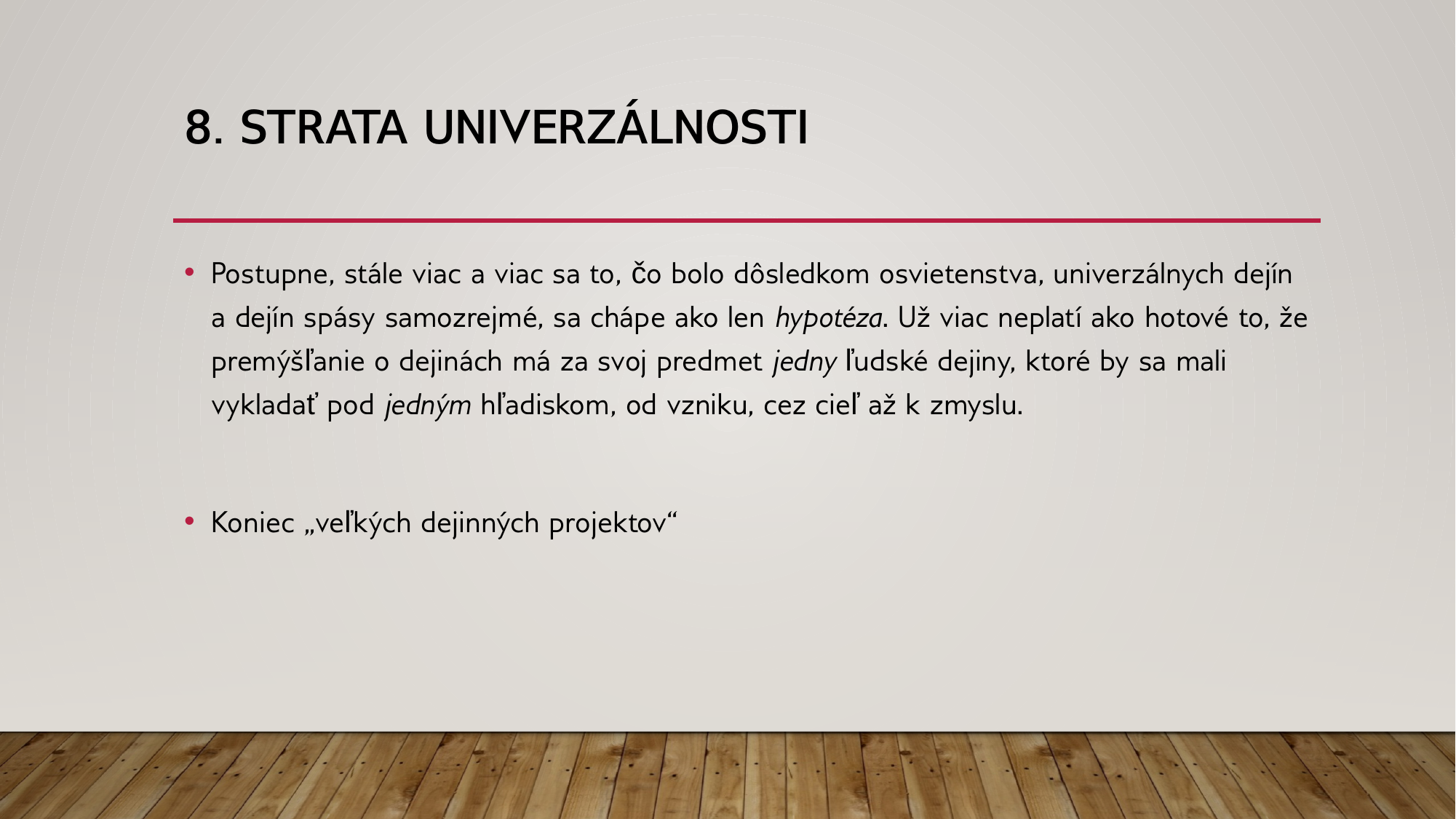

# 8. Strata univerzálnosti
Postupne, stále viac a viac sa to, čo bolo dôsledkom osvietenstva, univerzálnych dejín a dejín spásy samozrejmé, sa chápe ako len hypotéza. Už viac neplatí ako hotové to, že premýšľanie o dejinách má za svoj predmet jedny ľudské dejiny, ktoré by sa mali vykladať pod jedným hľadiskom, od vzniku, cez cieľ až k zmyslu.

Koniec „veľkých dejinných projektov“